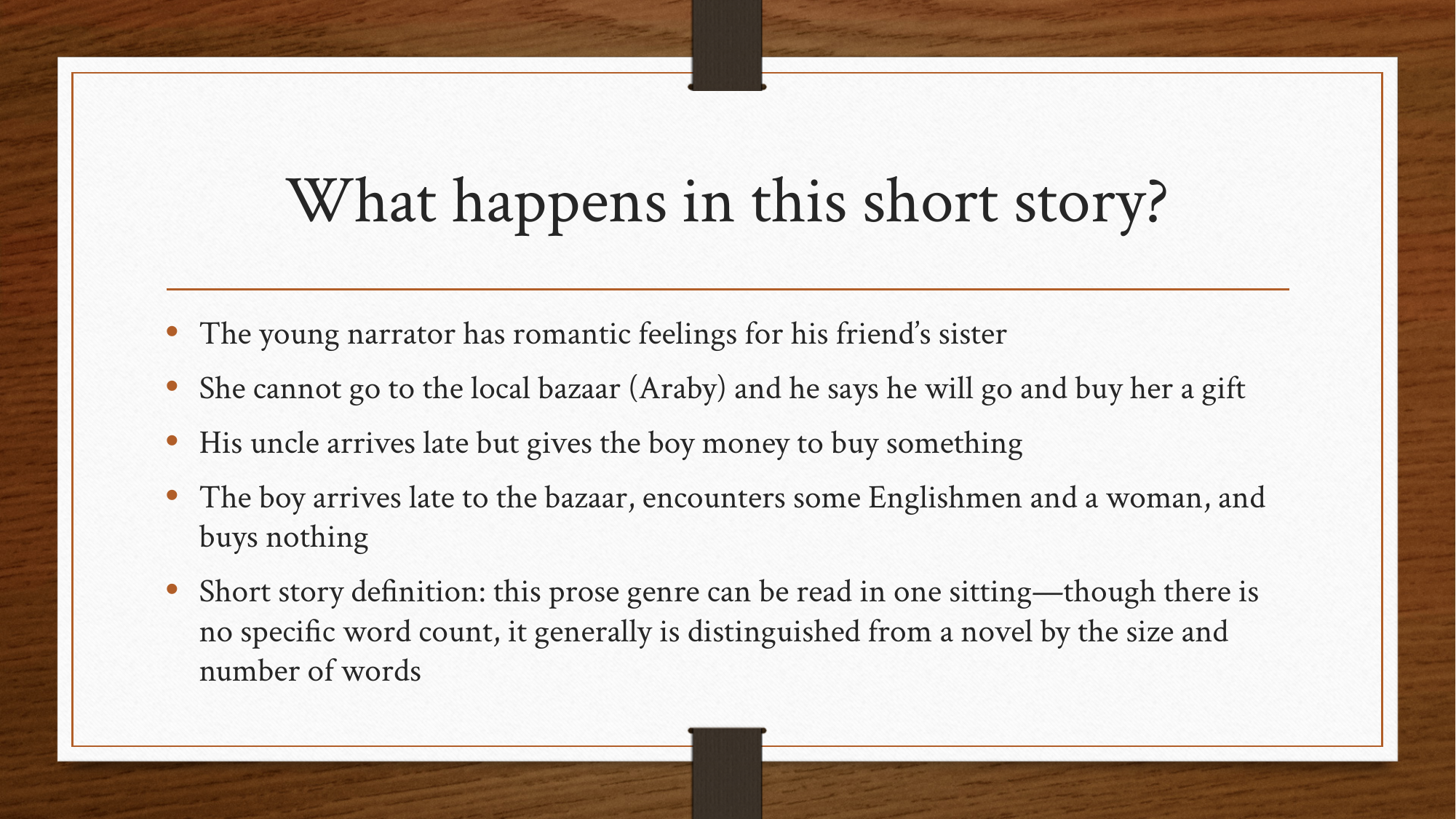

# What happens in this short story?
The young narrator has romantic feelings for his friend’s sister
She cannot go to the local bazaar (Araby) and he says he will go and buy her a gift
His uncle arrives late but gives the boy money to buy something
The boy arrives late to the bazaar, encounters some Englishmen and a woman, and buys nothing
Short story definition: this prose genre can be read in one sitting—though there is no specific word count, it generally is distinguished from a novel by the size and number of words